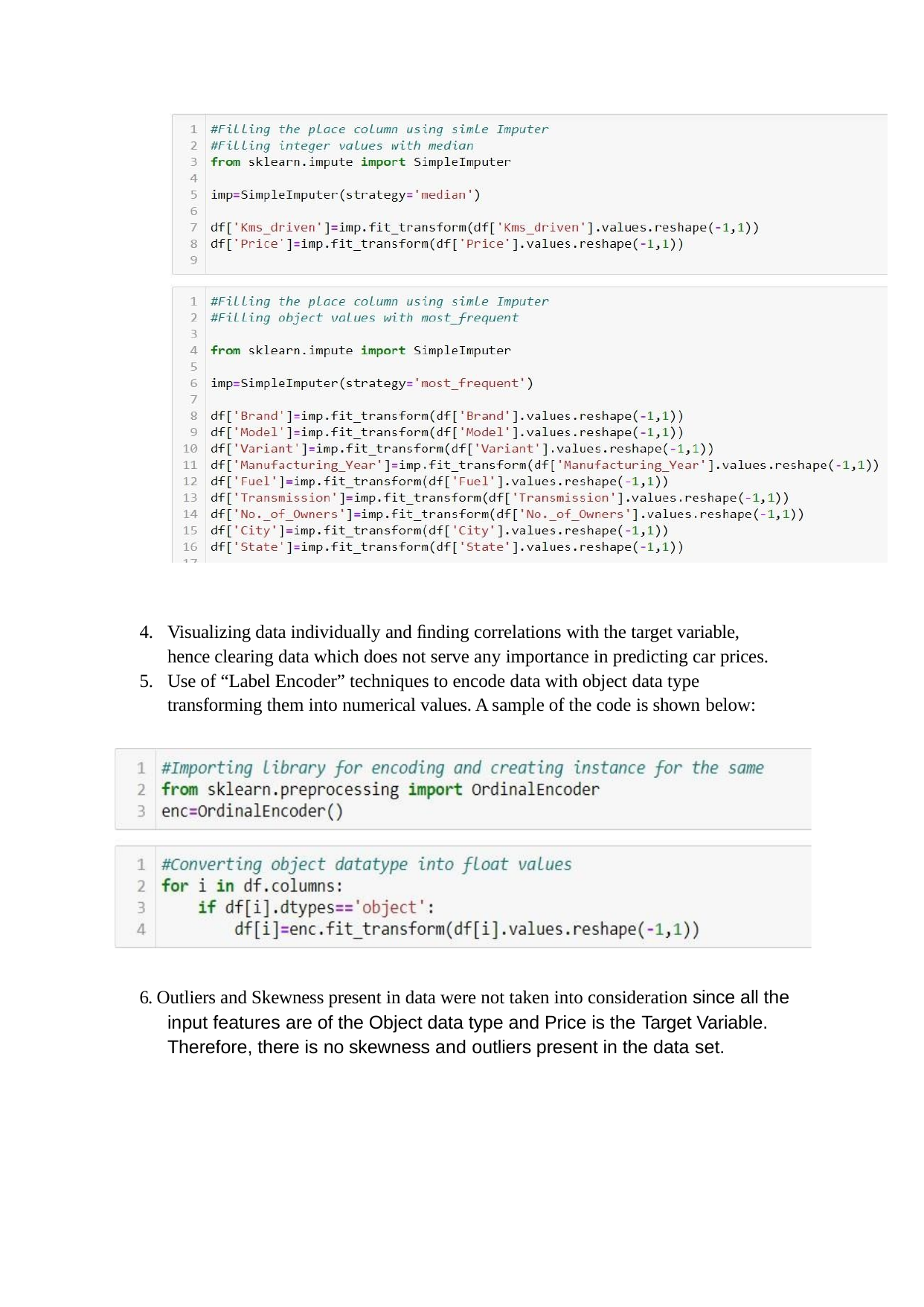

Visualizing data individually and ﬁnding correlations with the target variable,  hence clearing data which does not serve any importance in predicting car prices.
Use of “Label Encoder” techniques to encode data with object data type  transforming them into numerical values. A sample of the code is shown below:

6. Outliers and Skewness present in data were not taken into consideration since all the  input features are of the Object data type and Price is the Target Variable.  Therefore, there is no skewness and outliers present in the data set.